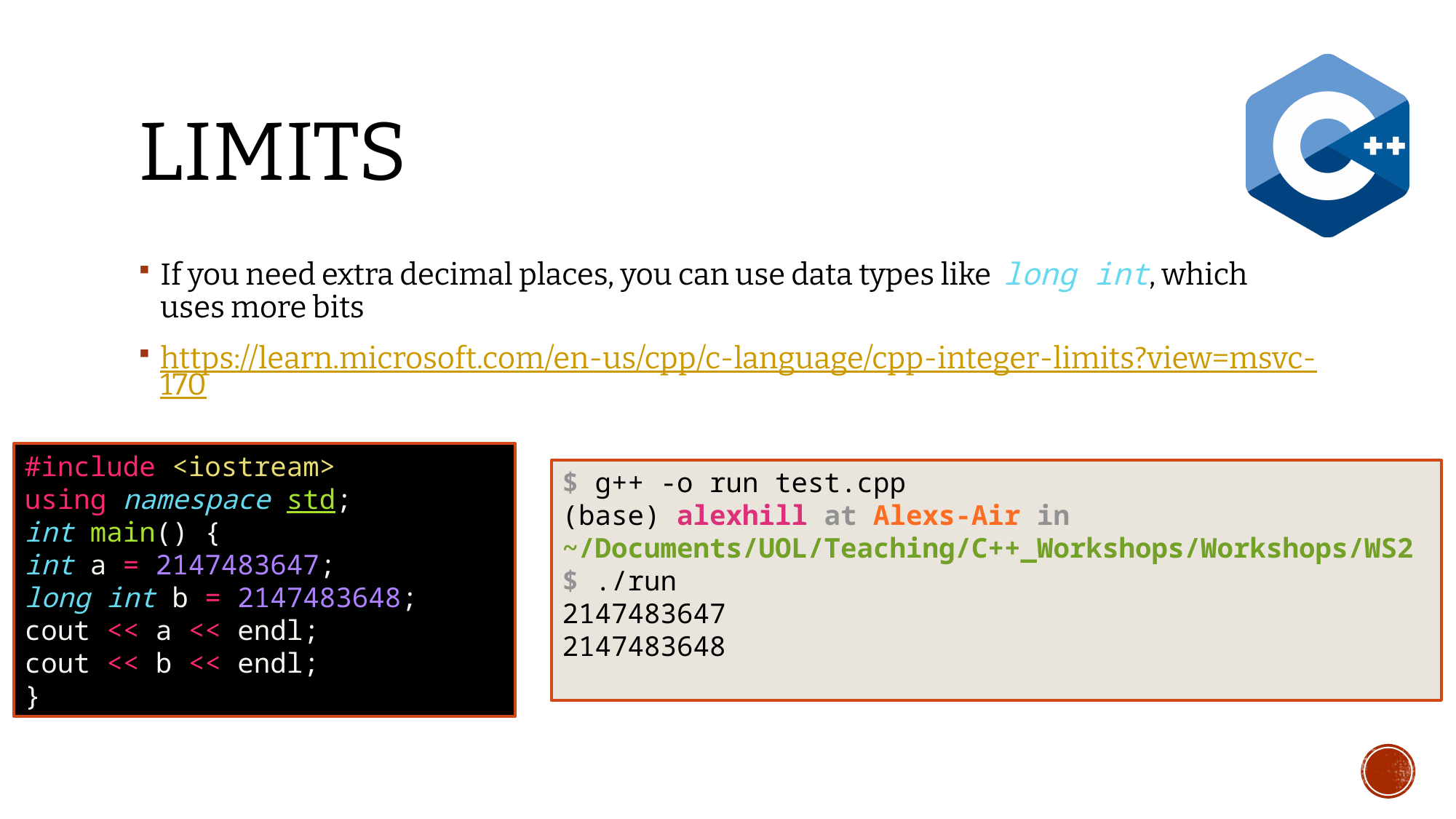

# limits
If you need extra decimal places, you can use data types like  long int, which uses more bits
https://learn.microsoft.com/en-us/cpp/c-language/cpp-integer-limits?view=msvc-170

#include <iostream>
using namespace std;
int main() {
int a = 2147483647;
long int b = 2147483648;
cout << a << endl;
cout << b << endl;
}
$ g++ -o run test.cpp
(base) alexhill at Alexs-Air in ~/Documents/UOL/Teaching/C++_Workshops/Workshops/WS2
$ ./run
2147483647
2147483648